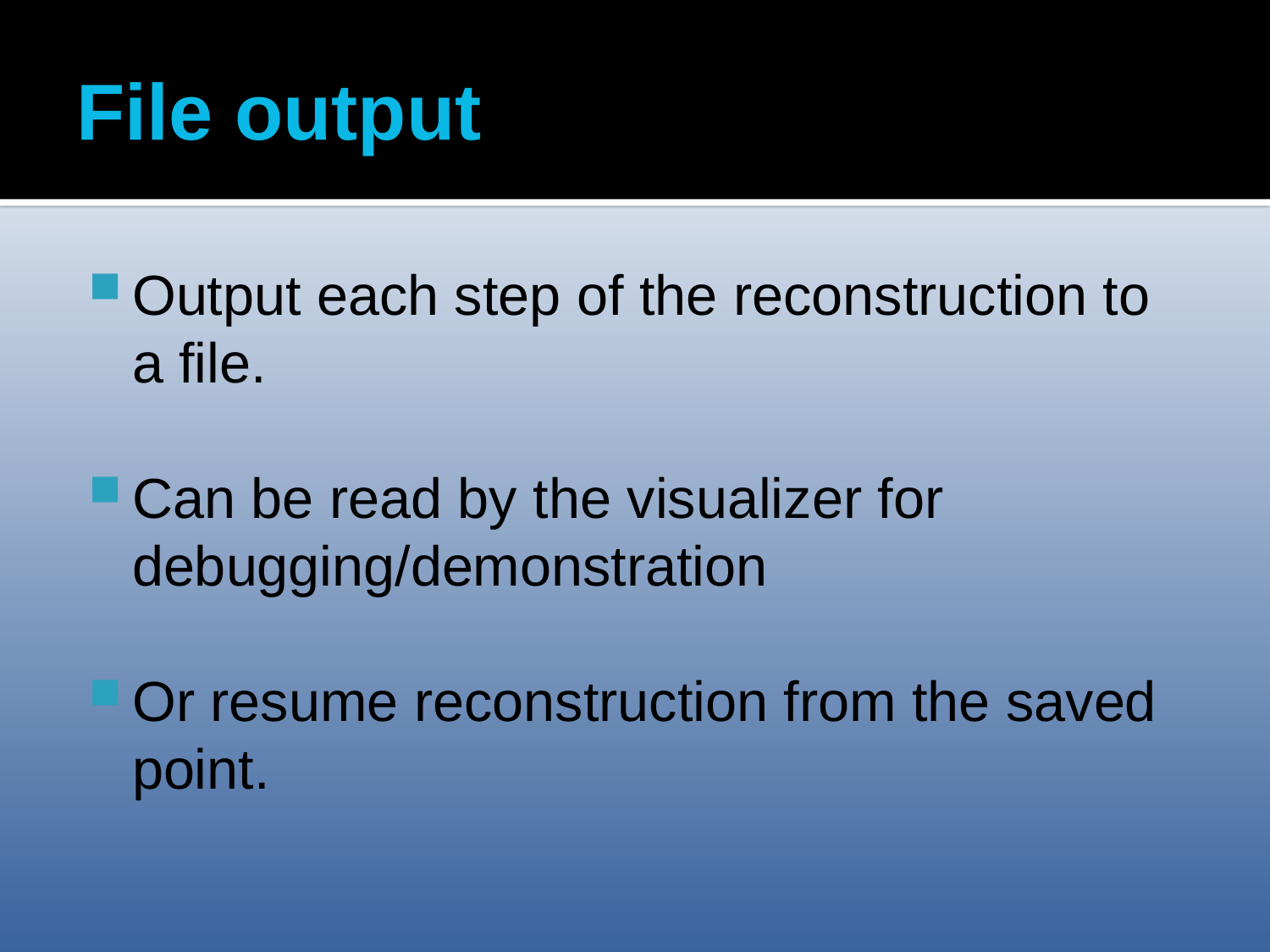

# File output
Output each step of the reconstruction to a file.

Can be read by the visualizer for debugging/demonstration

Or resume reconstruction from the saved point.